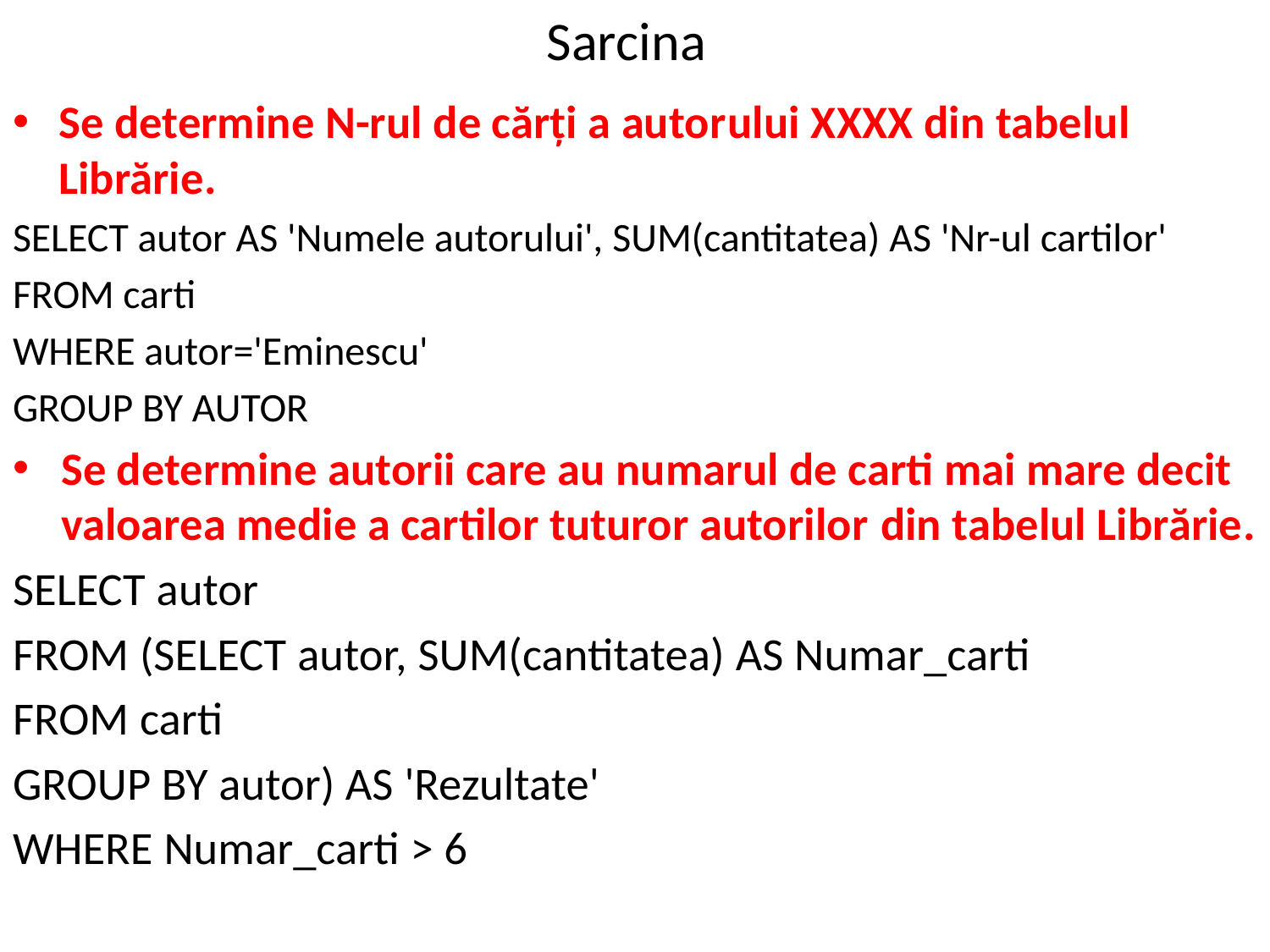

# Sarcina
Se determine N-rul de cărți a autorului XXXX din tabelul Librărie.
SELECT autor AS 'Numele autorului', SUM(cantitatea) AS 'Nr-ul cartilor'
FROM carti
WHERE autor='Eminescu'
GROUP BY AUTOR
Se determine autorii care au numarul de carti mai mare decit valoarea medie a cartilor tuturor autorilor din tabelul Librărie.
SELECT autor
FROM (SELECT autor, SUM(cantitatea) AS Numar_carti
FROM carti
GROUP BY autor) AS 'Rezultate'
WHERE Numar_carti > 6